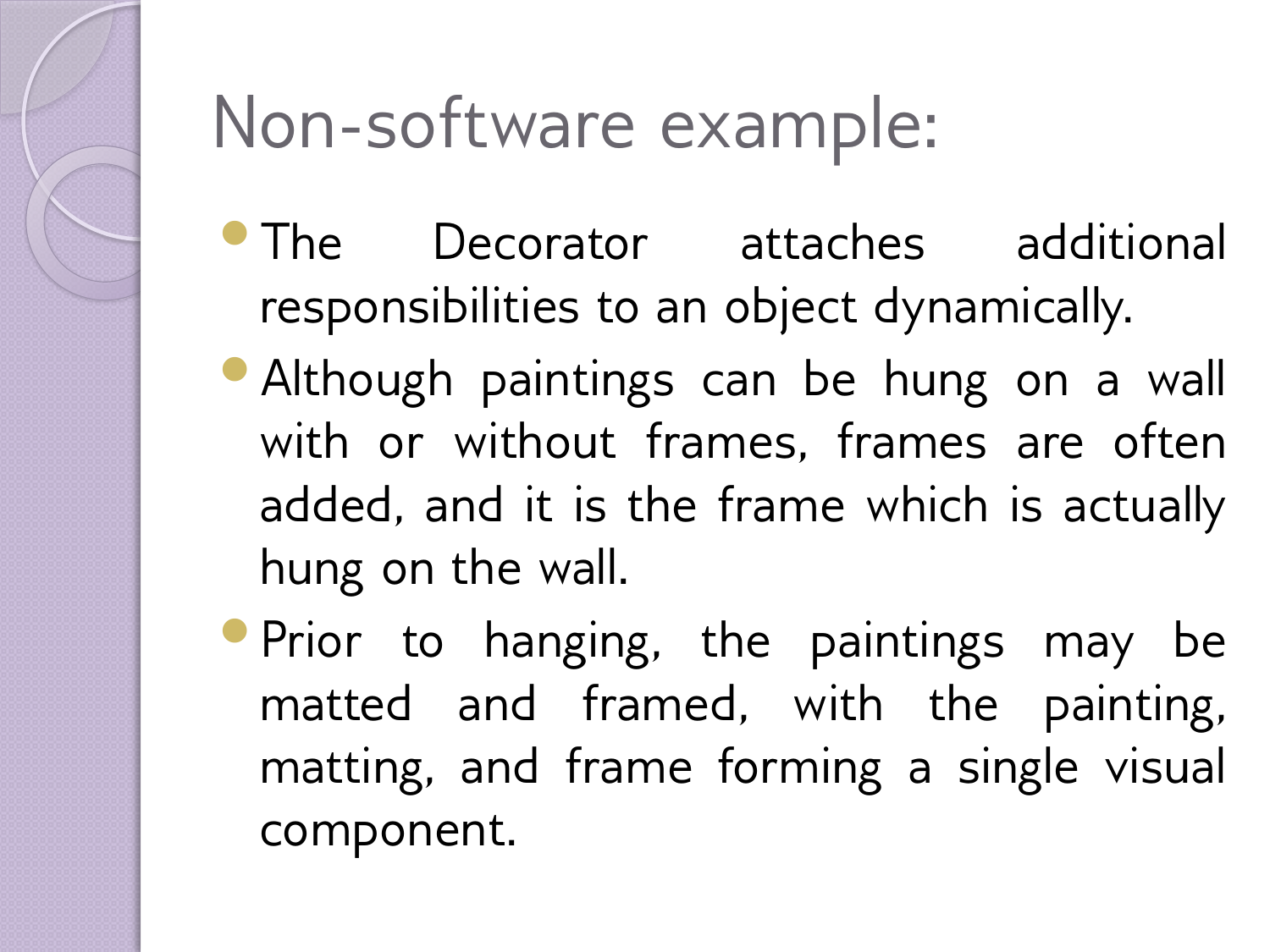

# Non-software example:
The Decorator attaches additional responsibilities to an object dynamically.
Although paintings can be hung on a wall with or without frames, frames are often added, and it is the frame which is actually hung on the wall.
Prior to hanging, the paintings may be matted and framed, with the painting, matting, and frame forming a single visual component.